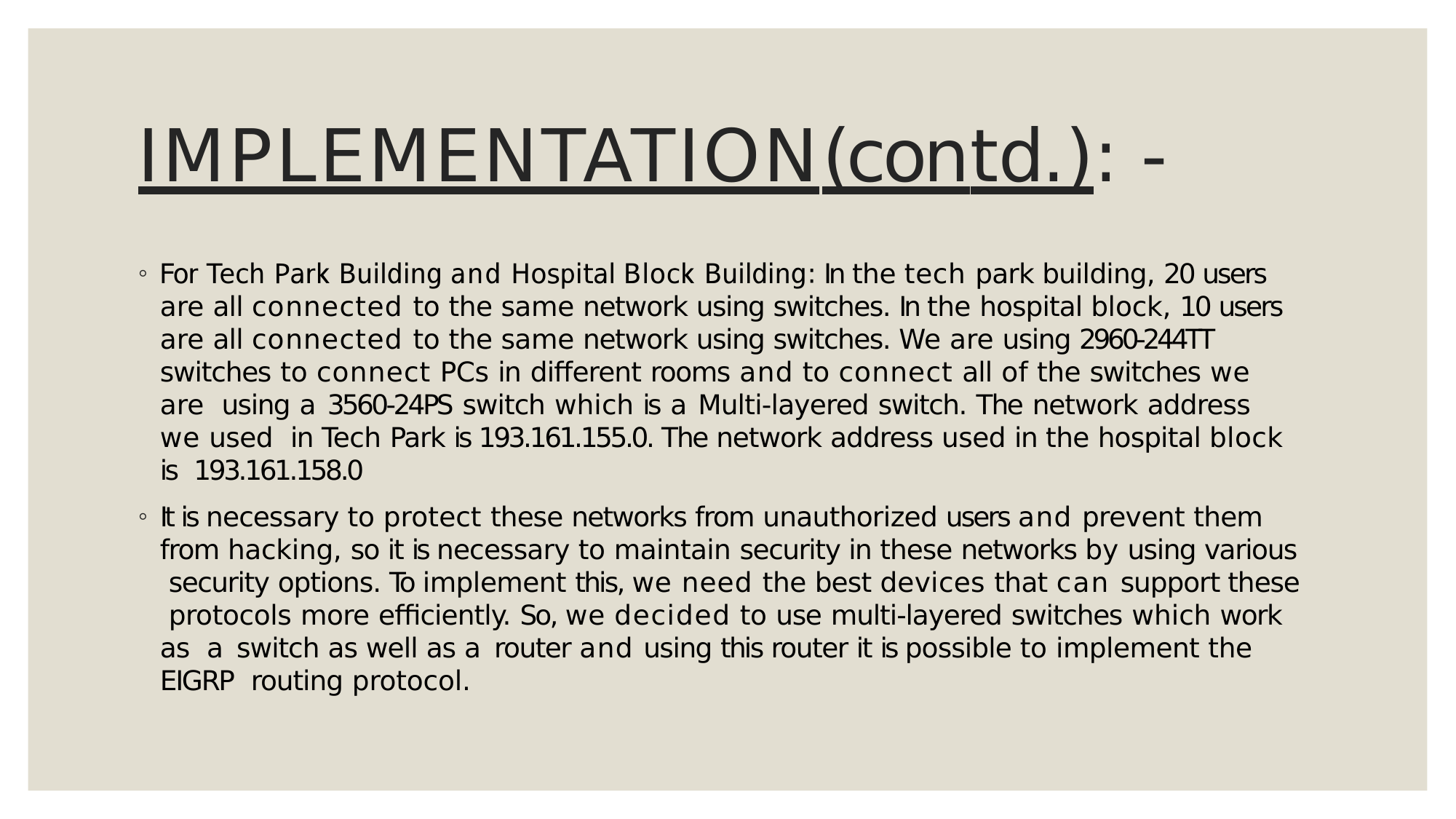

# IMPLEMENTATION(contd.): -
For Tech Park Building and Hospital Block Building: In the tech park building, 20 users  are all connected to the same network using switches. In the hospital block, 10 users  are all connected to the same network using switches. We are using 2960-244TT  switches to connect PCs in different rooms and to connect all of the switches we are  using a 3560-24PS switch which is a Multi-layered switch. The network address we used  in Tech Park is 193.161.155.0. The network address used in the hospital block is  193.161.158.0
It is necessary to protect these networks from unauthorized users and prevent them  from hacking, so it is necessary to maintain security in these networks by using various  security options. To implement this, we need the best devices that can support these  protocols more efficiently. So, we decided to use multi-layered switches which work as  a switch as well as a router and using this router it is possible to implement the EIGRP  routing protocol.